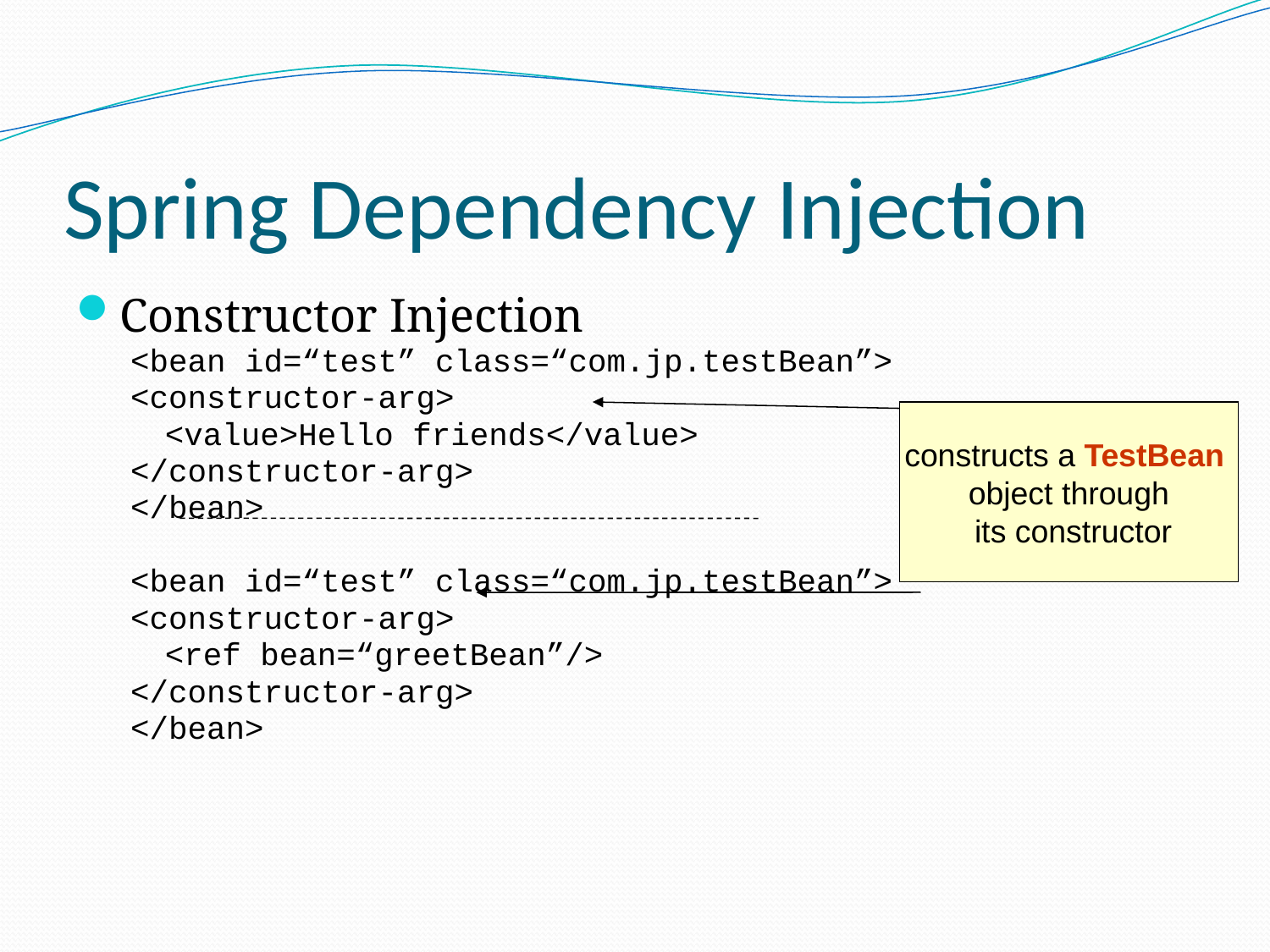

# Spring Dependency Injection
Constructor Injection
<bean id=“test” class=“com.jp.testBean”>
<constructor-arg>
	<value>Hello friends</value>
</constructor-arg>
</bean>

<bean id=“test” class=“com.jp.testBean”>
<constructor-arg>
	<ref bean=“greetBean”/>
</constructor-arg>
</bean>

constructs a TestBean
object through
 its constructor